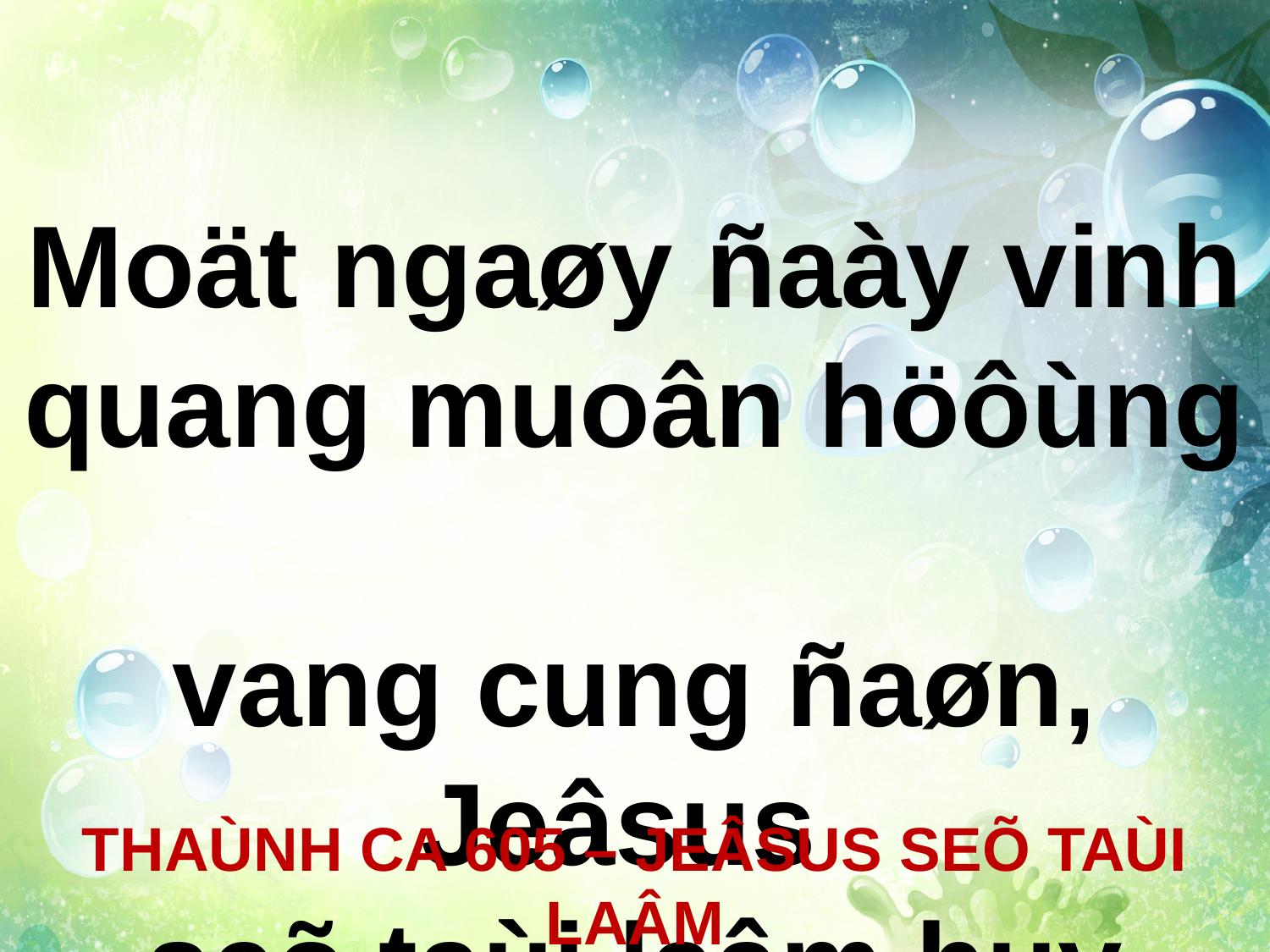

Moät ngaøy ñaày vinh quang muoân höôùng
vang cung ñaøn, Jeâsus
seõ taùi laâm huy hoaøng.
THAÙNH CA 605 – JEÂSUS SEÕ TAÙI LAÂM